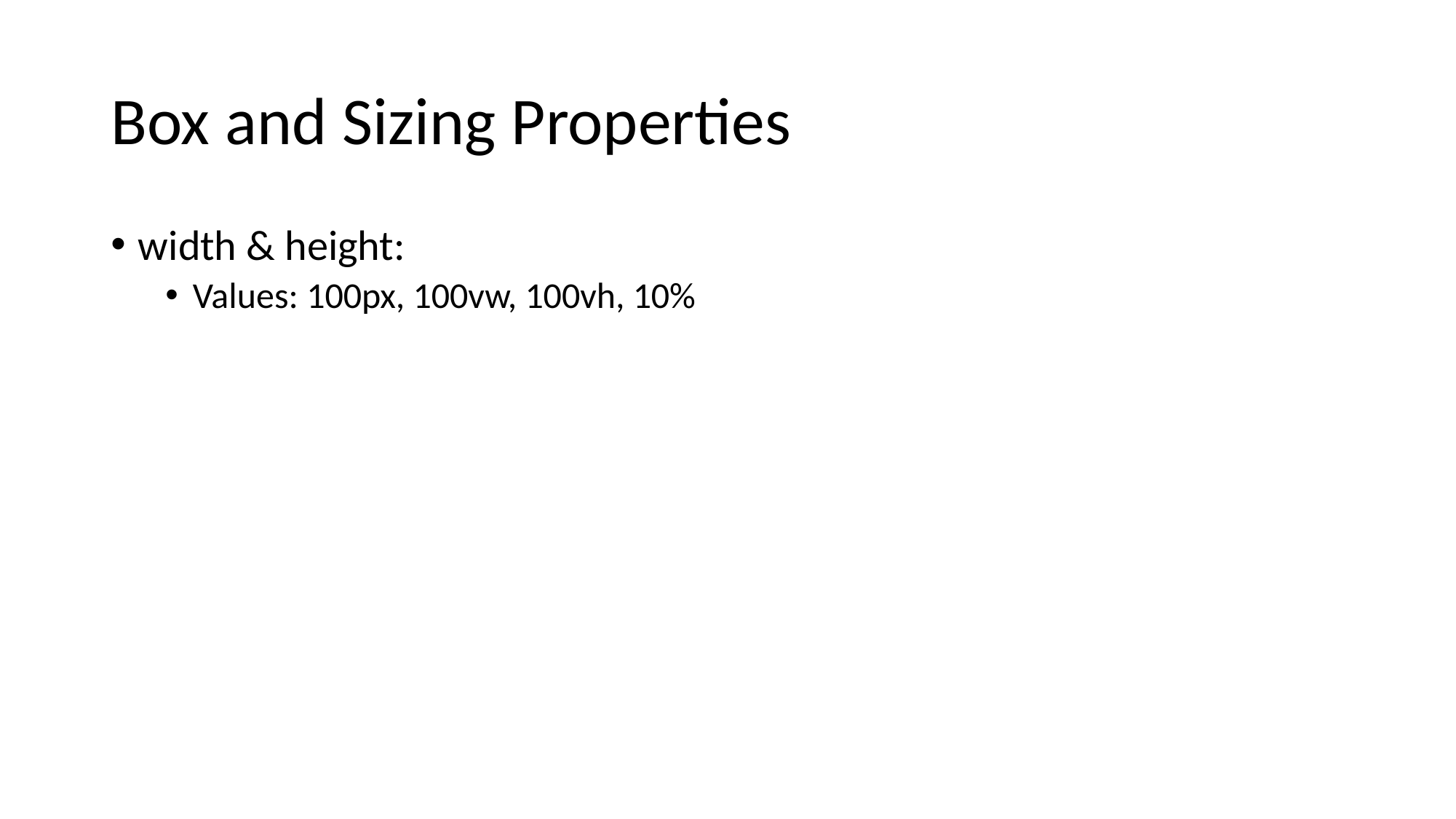

# Box and Sizing Properties
width & height:
Values: 100px, 100vw, 100vh, 10%